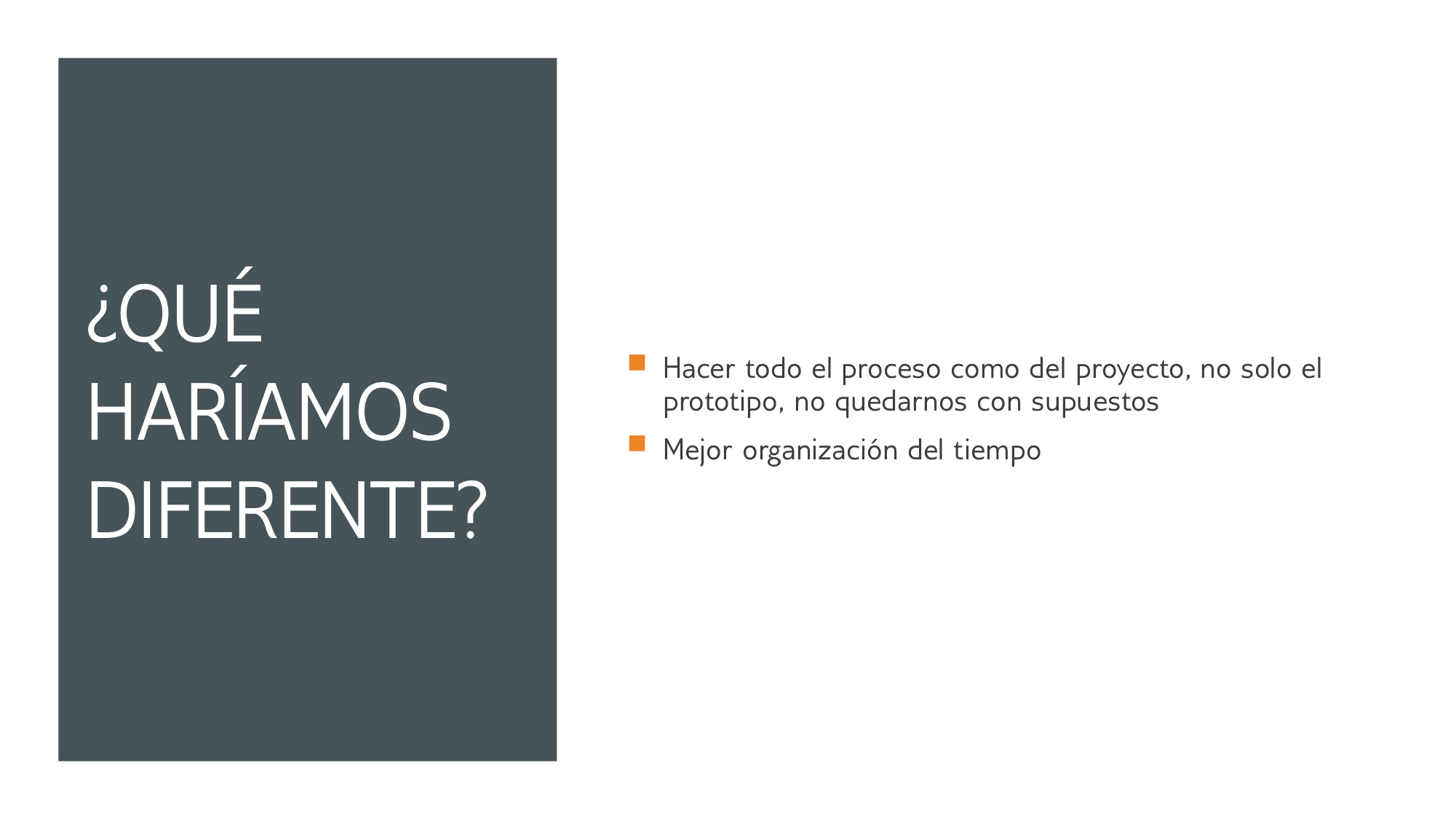

# ¿Qué haríamos diferente?
Hacer todo el proceso como del proyecto, no solo el prototipo, no quedarnos con supuestos
Mejor organización del tiempo